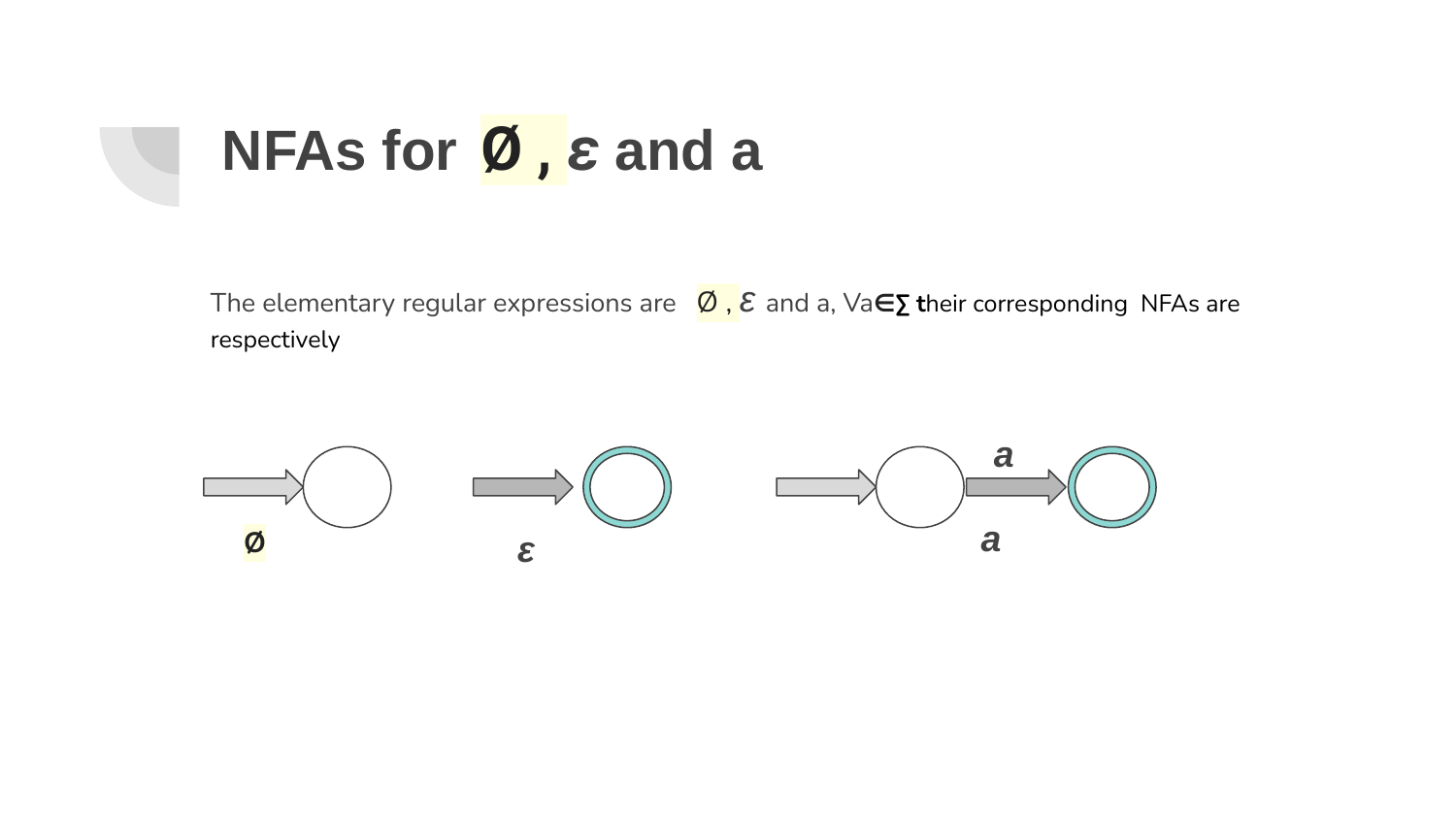

# NFAs for  Ø , ε and a
The elementary regular expressions are   Ø , ε and a, Va∈Σ their corresponding  NFAs are respectively
a

a
Ø
ε